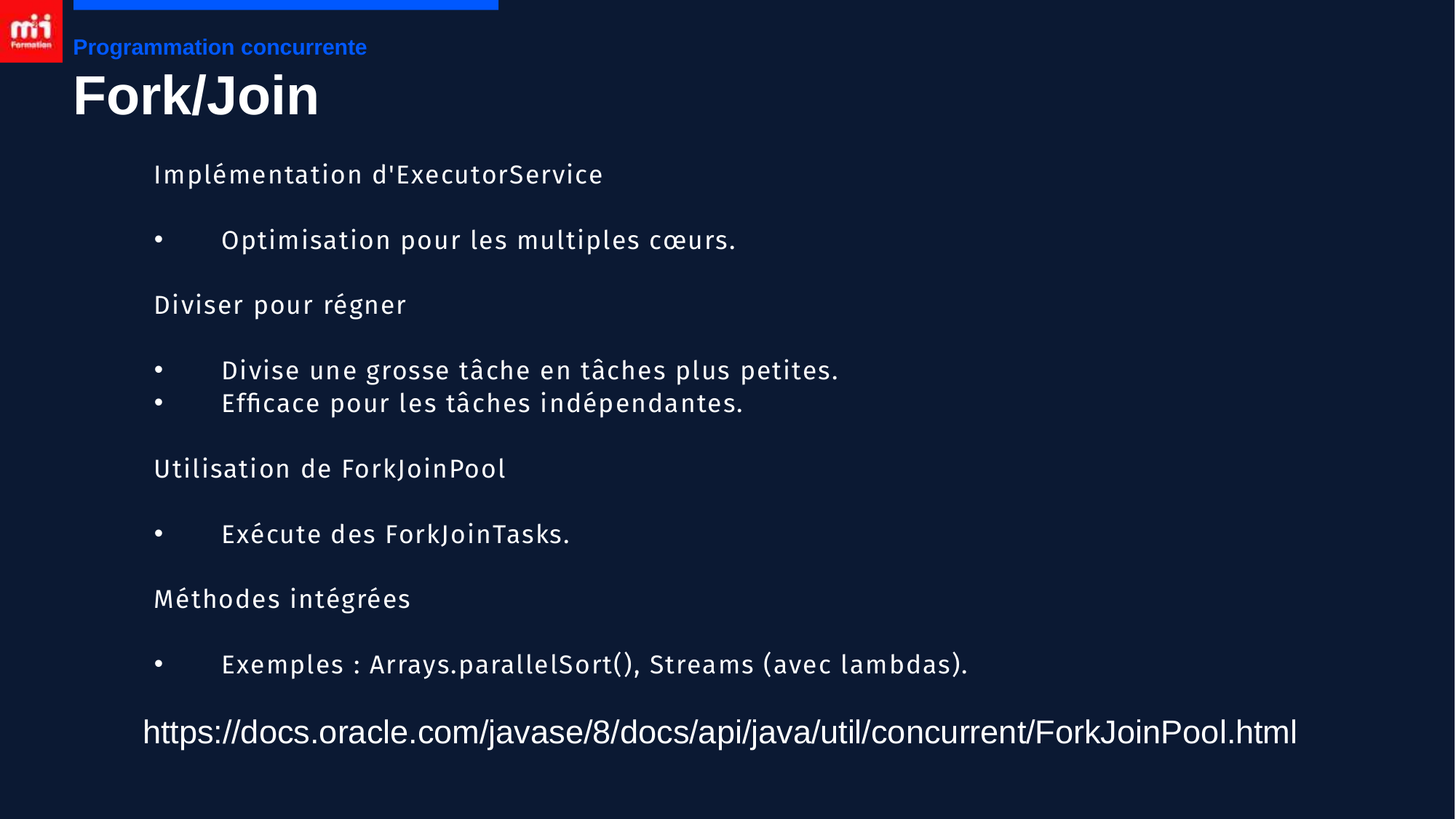

Programmation concurrente
# Fork/Join
Implémentation d'ExecutorService

    Optimisation pour les multiples cœurs.

Diviser pour régner

    Divise une grosse tâche en tâches plus petites.
    Efficace pour les tâches indépendantes.

Utilisation de ForkJoinPool

    Exécute des ForkJoinTasks.

Méthodes intégrées

    Exemples : Arrays.parallelSort(), Streams (avec lambdas).
https://docs.oracle.com/javase/8/docs/api/java/util/concurrent/ForkJoinPool.html